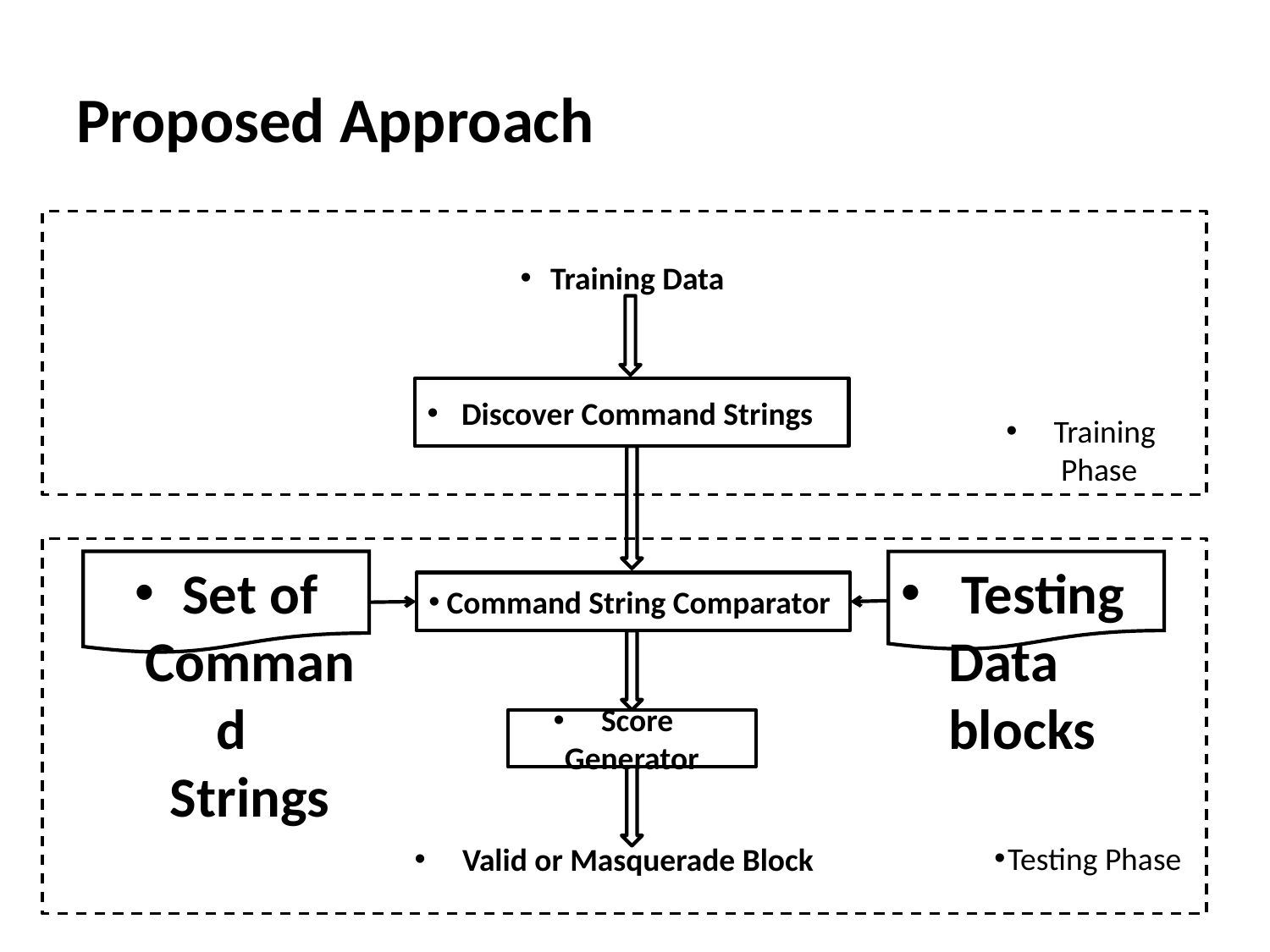

# Proposed Approach

Training Data

Discover Command Strings

Command String Comparator

Score Generator

Valid or Masquerade Block

 Testing Data blocks

Set of Command    Strings
Training Phase
Testing Phase